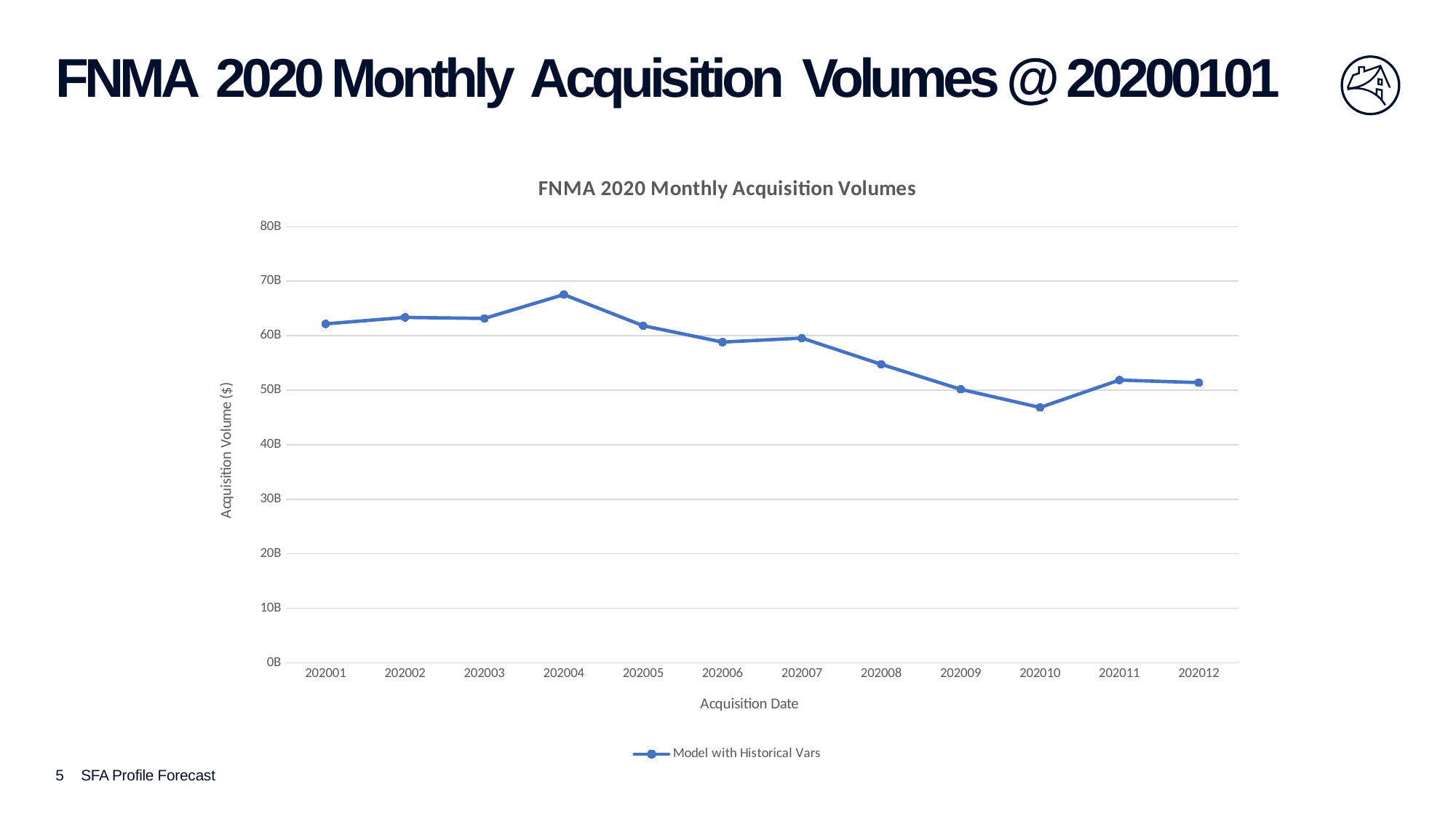

# FNMA  2020 Monthly  Acquisition  Volumes @ 20200101

### Chart: FNMA 2020 Monthly Acquisition Volumes

| Category | Model with Historical Vars |
|---|---|
| 202001 | 62163362629.0 |
| 202002 | 63350720941.0 |
| 202003 | 63158747985.0 |
| 202004 | 67531938638.0 |
| 202005 | 61825345995.0 |
| 202006 | 58823050913.0 |
| 202007 | 59558100983.0 |
| 202008 | 54747460444.0 |
| 202009 | 50170521560.0 |
| 202010 | 46837375923.0 |
| 202011 | 51860825229.0 |
| 202012 | 51397489350.0 |
5
SFA Profile Forecast